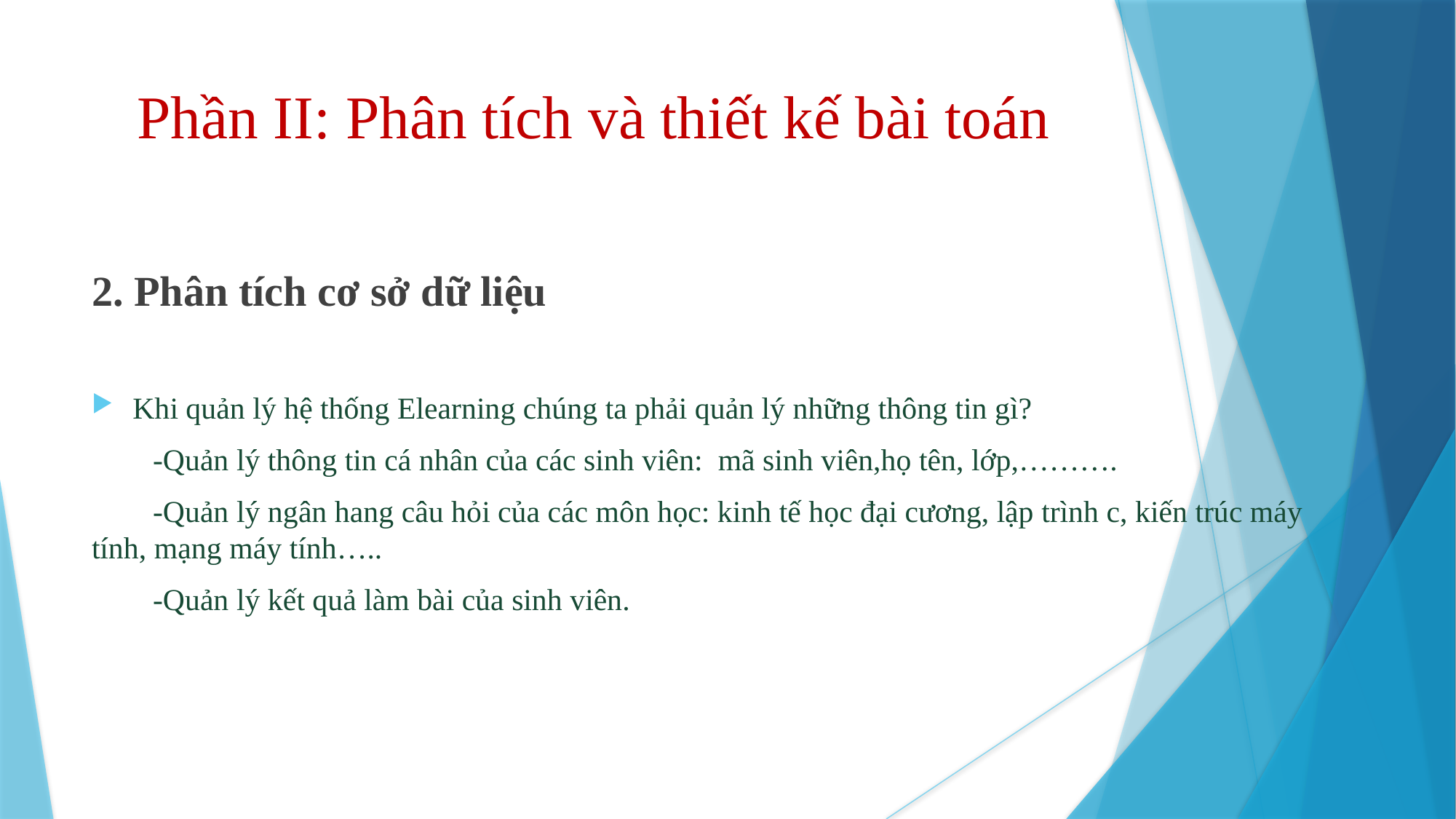

# Phần II: Phân tích và thiết kế bài toán
2. Phân tích cơ sở dữ liệu

Khi quản lý hệ thống Elearning chúng ta phải quản lý những thông tin gì?
        -Quản lý thông tin cá nhân của các sinh viên:  mã sinh viên,họ tên, lớp,……….
        -Quản lý ngân hang câu hỏi của các môn học: kinh tế học đại cương, lập trình c, kiến trúc máy tính, mạng máy tính…..
        -Quản lý kết quả làm bài của sinh viên.